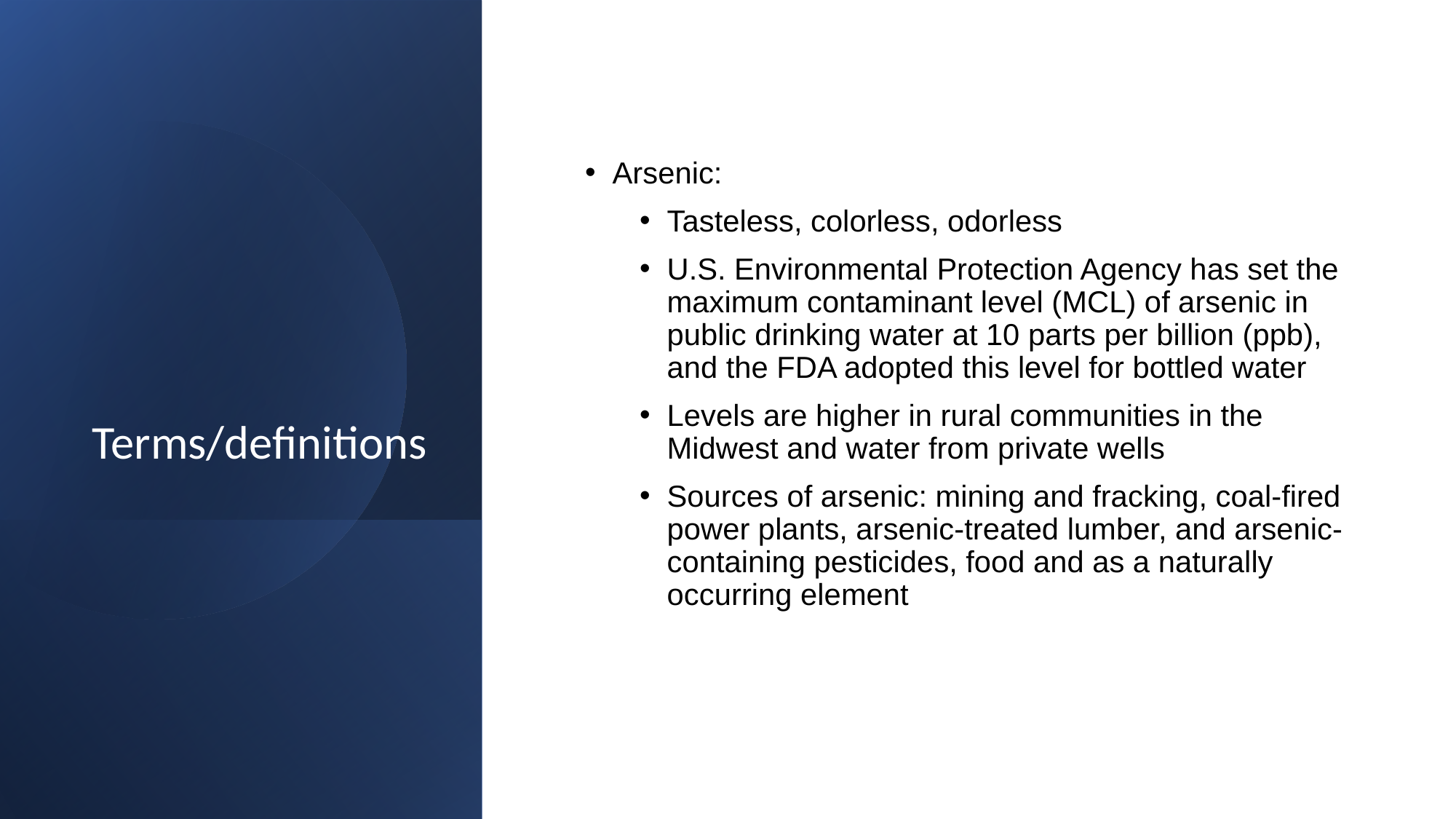

# Terms/definitions
Arsenic:
Tasteless, colorless, odorless
U.S. Environmental Protection Agency has set the maximum contaminant level (MCL) of arsenic in public drinking water at 10 parts per billion (ppb), and the FDA adopted this level for bottled water
Levels are higher in rural communities in the Midwest and water from private wells
Sources of arsenic: mining and fracking, coal-fired power plants, arsenic-treated lumber, and arsenic-containing pesticides, food and as a naturally occurring element